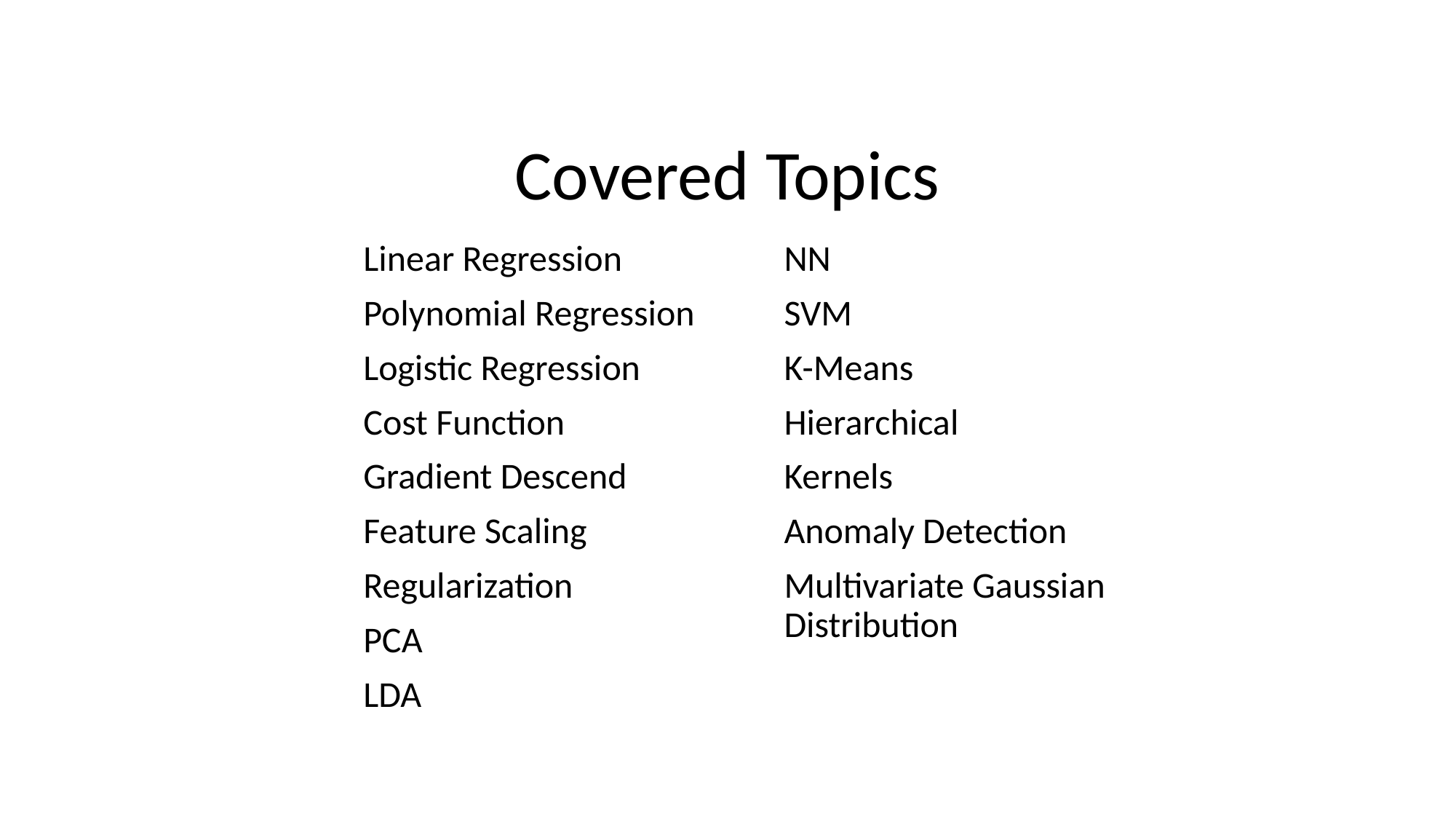

# Covered Topics
Linear Regression
Polynomial Regression
Logistic Regression
Cost Function
Gradient Descend
Feature Scaling
Regularization
PCA
LDA

NN
SVM
K-Means
Hierarchical
Kernels
Anomaly Detection
Multivariate Gaussian Distribution